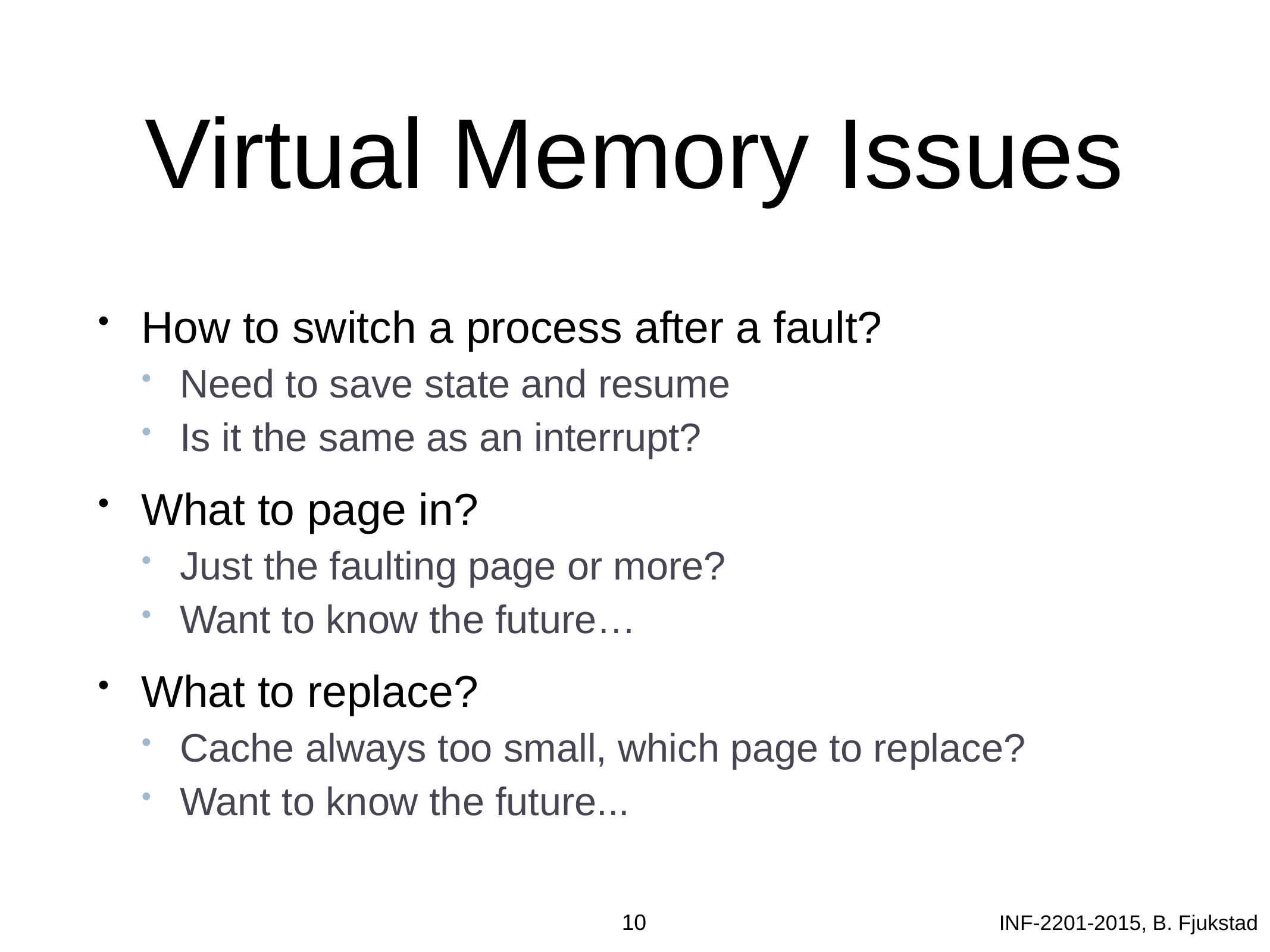

# Virtual Memory Issues
How to switch a process after a fault?
Need to save state and resume
Is it the same as an interrupt?
What to page in?
Just the faulting page or more?
Want to know the future…
What to replace?
Cache always too small, which page to replace?
Want to know the future...
10